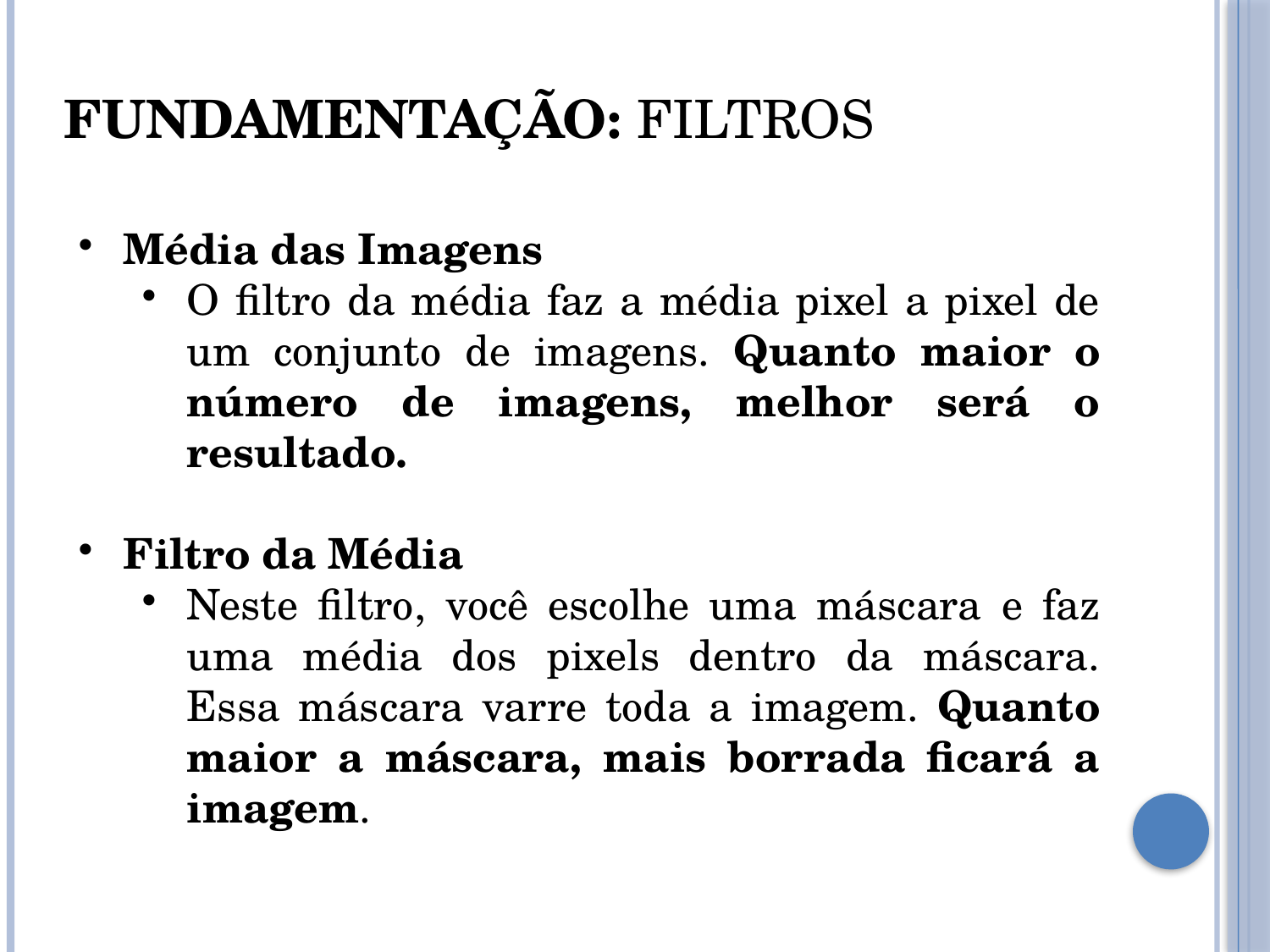

FUNDAMENTAÇÃO: FILTROS
Média das Imagens
O filtro da média faz a média pixel a pixel de um conjunto de imagens. Quanto maior o número de imagens, melhor será o resultado.

Filtro da Média
Neste filtro, você escolhe uma máscara e faz uma média dos pixels dentro da máscara. Essa máscara varre toda a imagem. Quanto maior a máscara, mais borrada ficará a imagem.